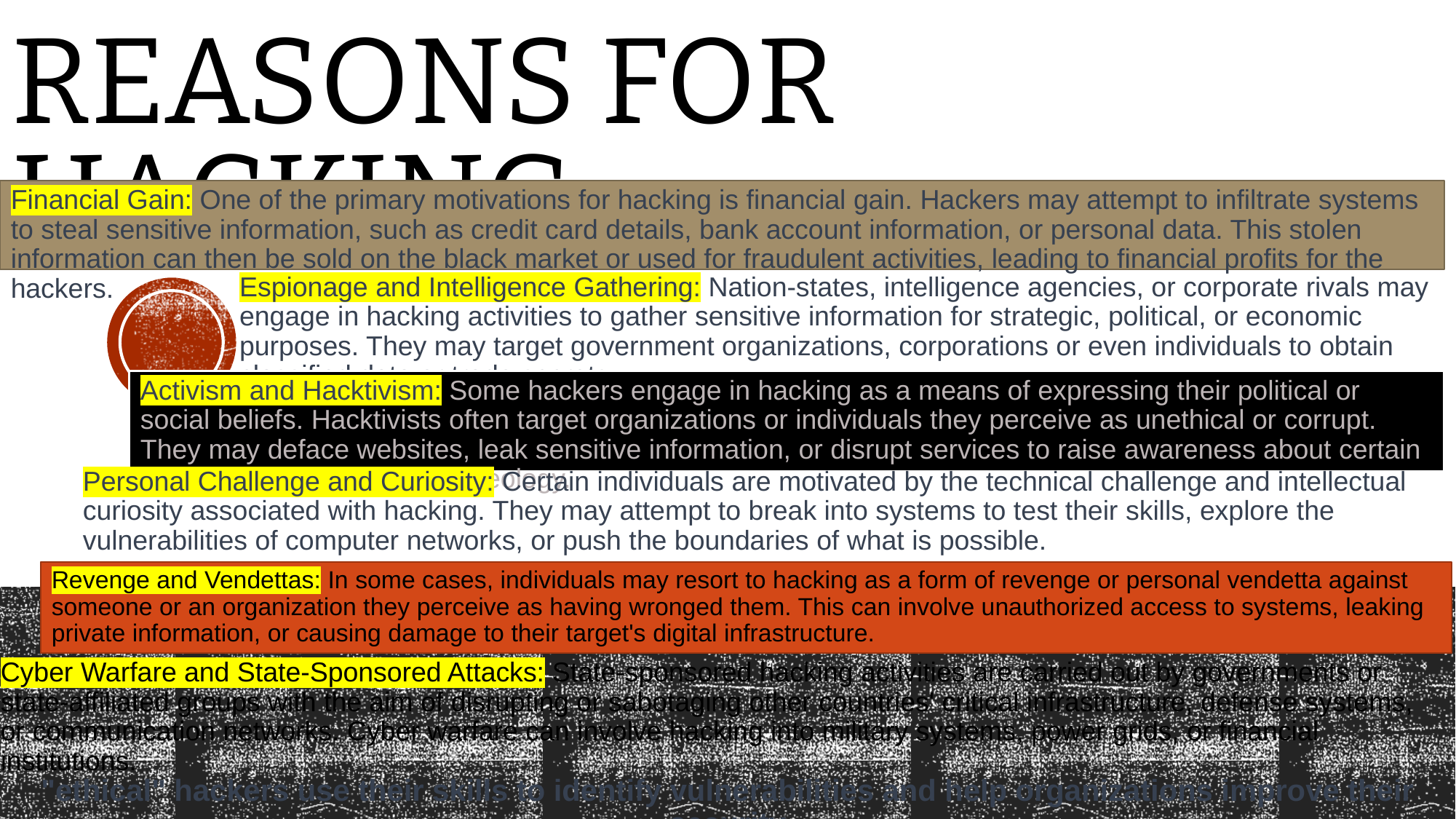

# Reasons for Hacking...
Financial Gain: One of the primary motivations for hacking is financial gain. Hackers may attempt to infiltrate systems to steal sensitive information, such as credit card details, bank account information, or personal data. This stolen information can then be sold on the black market or used for fraudulent activities, leading to financial profits for the hackers.
Espionage and Intelligence Gathering: Nation-states, intelligence agencies, or corporate rivals may engage in hacking activities to gather sensitive information for strategic, political, or economic purposes. They may target government organizations, corporations or even individuals to obtain classified data or trade secrets.
Activism and Hacktivism: Some hackers engage in hacking as a means of expressing their political or social beliefs. Hacktivists often target organizations or individuals they perceive as unethical or corrupt. They may deface websites, leak sensitive information, or disrupt services to raise awareness about certain causes or to promote their ideology.
Personal Challenge and Curiosity: Certain individuals are motivated by the technical challenge and intellectual curiosity associated with hacking. They may attempt to break into systems to test their skills, explore the vulnerabilities of computer networks, or push the boundaries of what is possible.
Revenge and Vendettas: In some cases, individuals may resort to hacking as a form of revenge or personal vendetta against someone or an organization they perceive as having wronged them. This can involve unauthorized access to systems, leaking private information, or causing damage to their target's digital infrastructure.

Cyber Warfare and State-Sponsored Attacks: State-sponsored hacking activities are carried out by governments or state-affiliated groups with the aim of disrupting or sabotaging other countries' critical infrastructure, defense systems, or communication networks. Cyber warfare can involve hacking into military systems, power grids, or financial institutions.
"ethical" hackers use their skills to identify vulnerabilities and help organizations improve their security